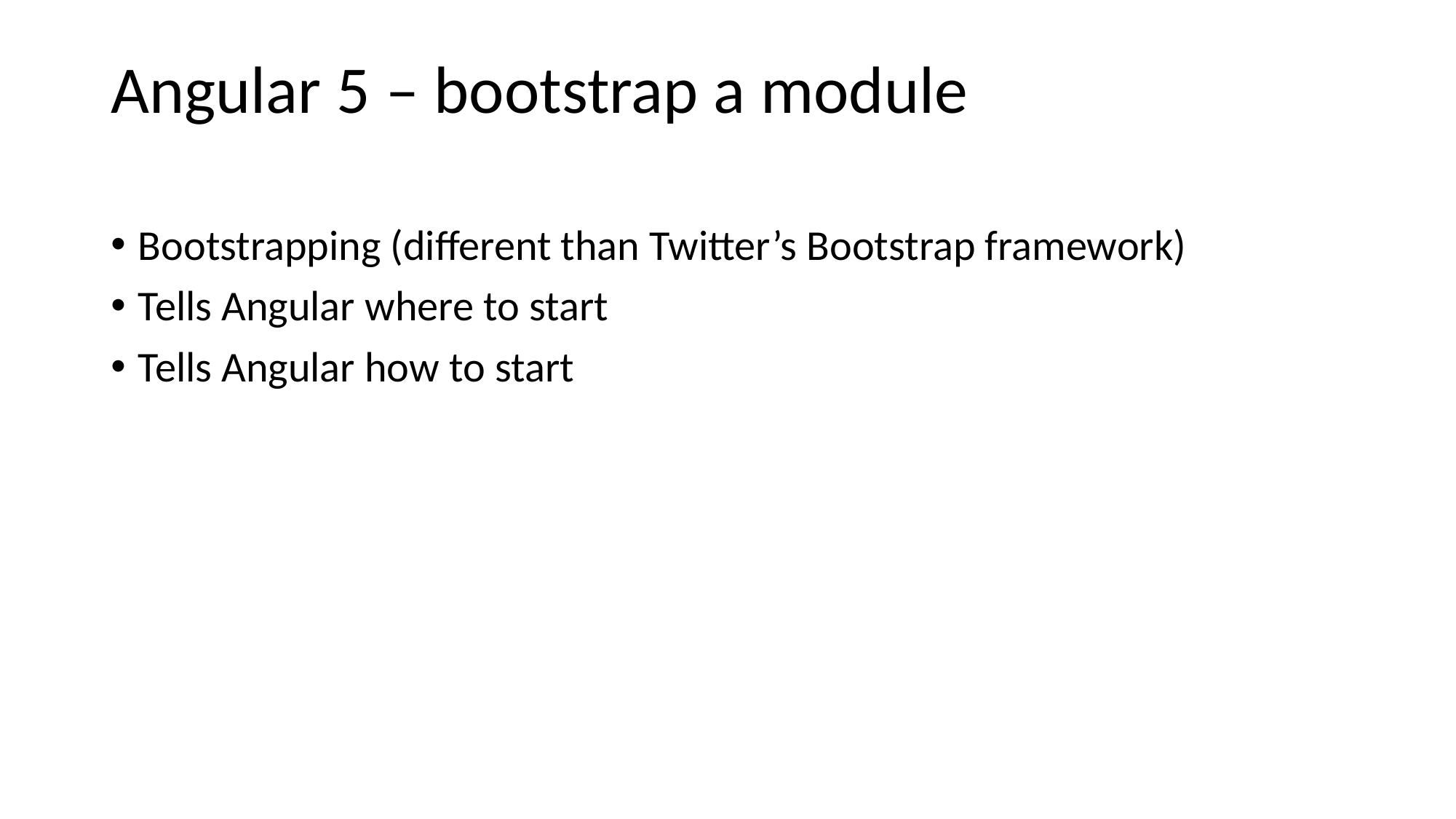

# Angular 5 – bootstrap a module
Bootstrapping (different than Twitter’s Bootstrap framework)
Tells Angular where to start
Tells Angular how to start